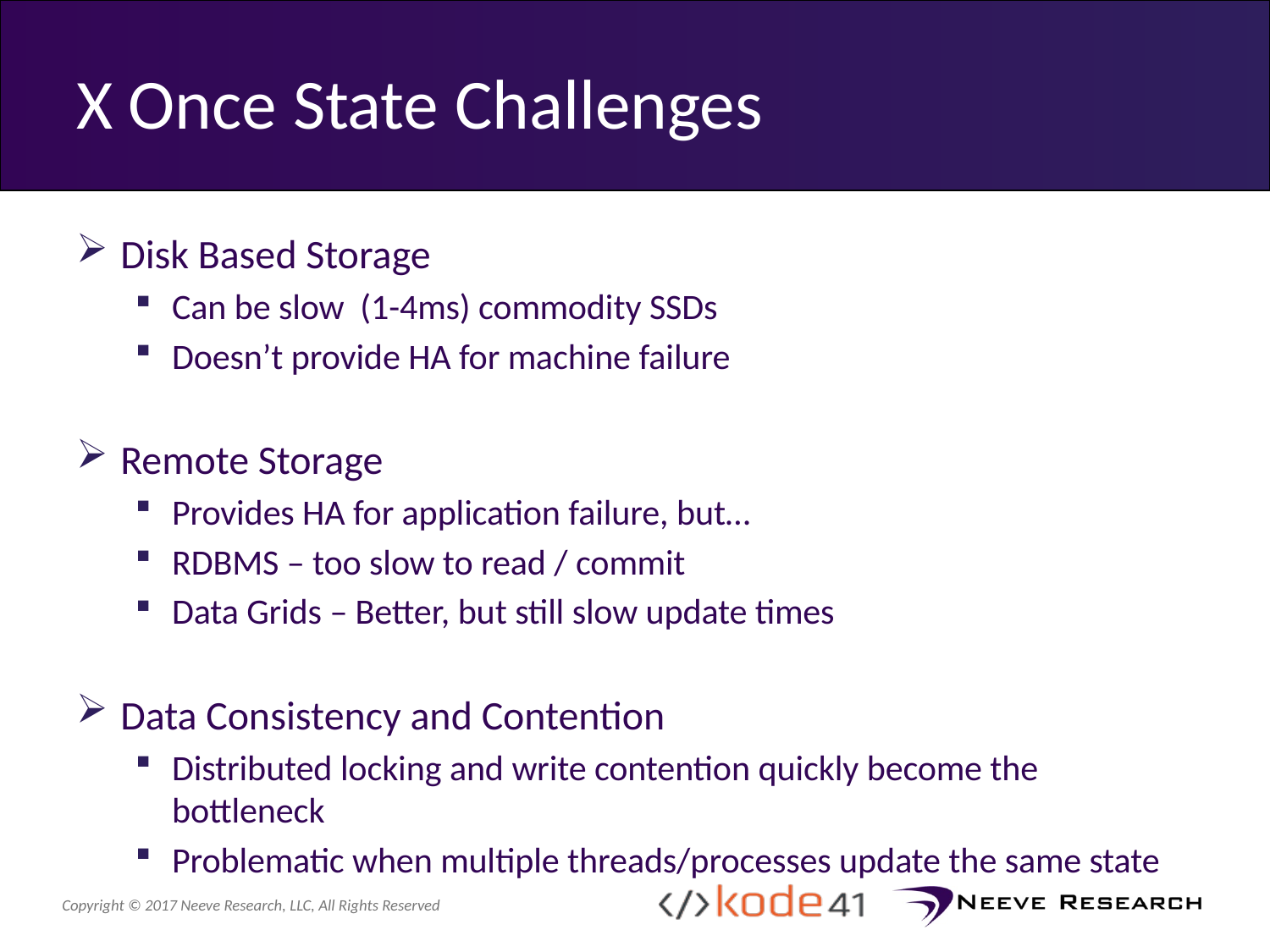

# X Once State Challenges
Disk Based Storage
Can be slow  (1-4ms) commodity SSDs
Doesn’t provide HA for machine failure

Remote Storage
Provides HA for application failure, but…
RDBMS – too slow to read / commit
Data Grids – Better, but still slow update times

Data Consistency and Contention
Distributed locking and write contention quickly become the bottleneck
Problematic when multiple threads/processes update the same state